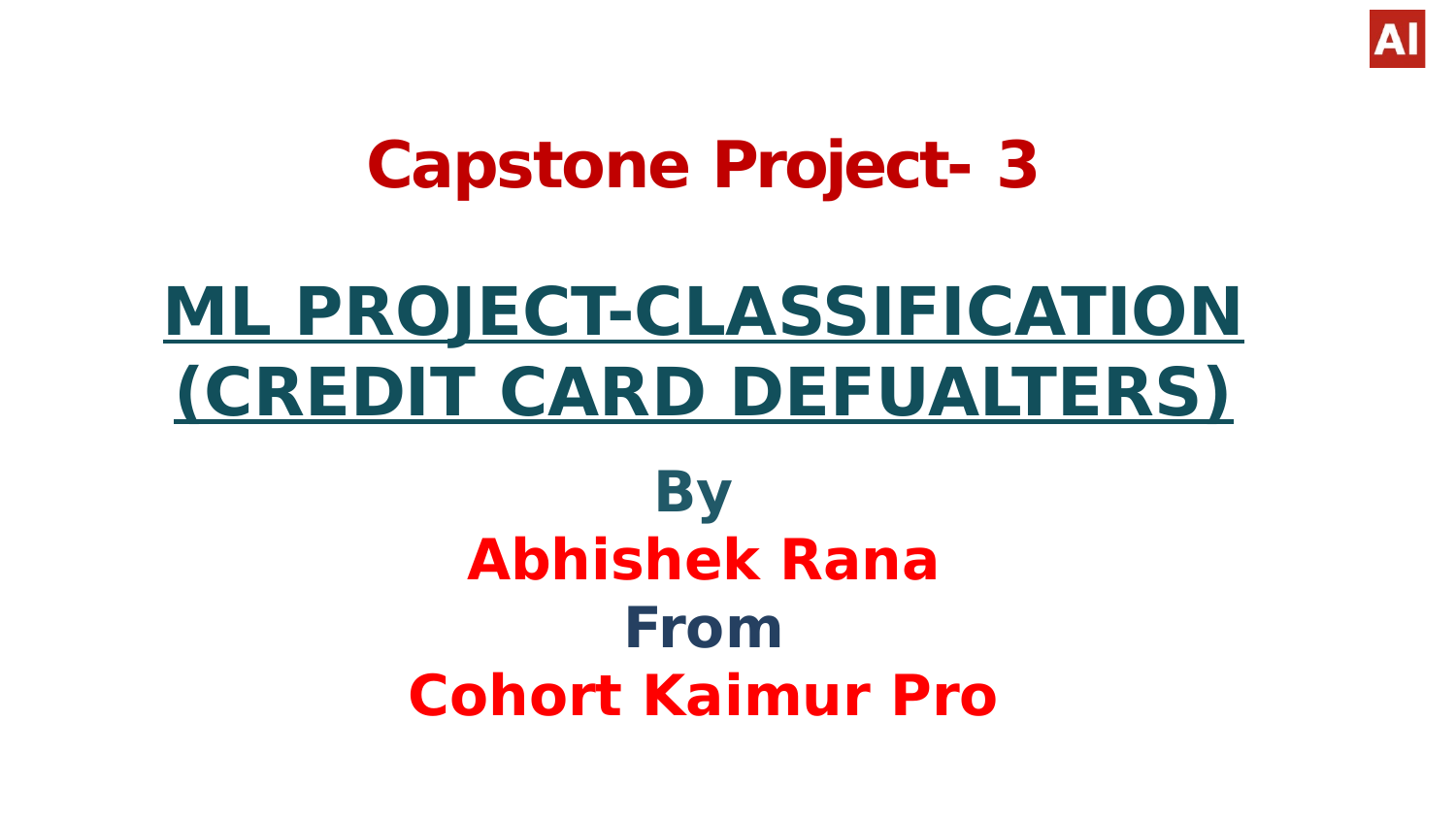

Capstone Project- 3

ML PROJECT-CLASSIFICATION
(CREDIT CARD DEFUALTERS)

By
Abhishek Rana
From
Cohort Kaimur Pro